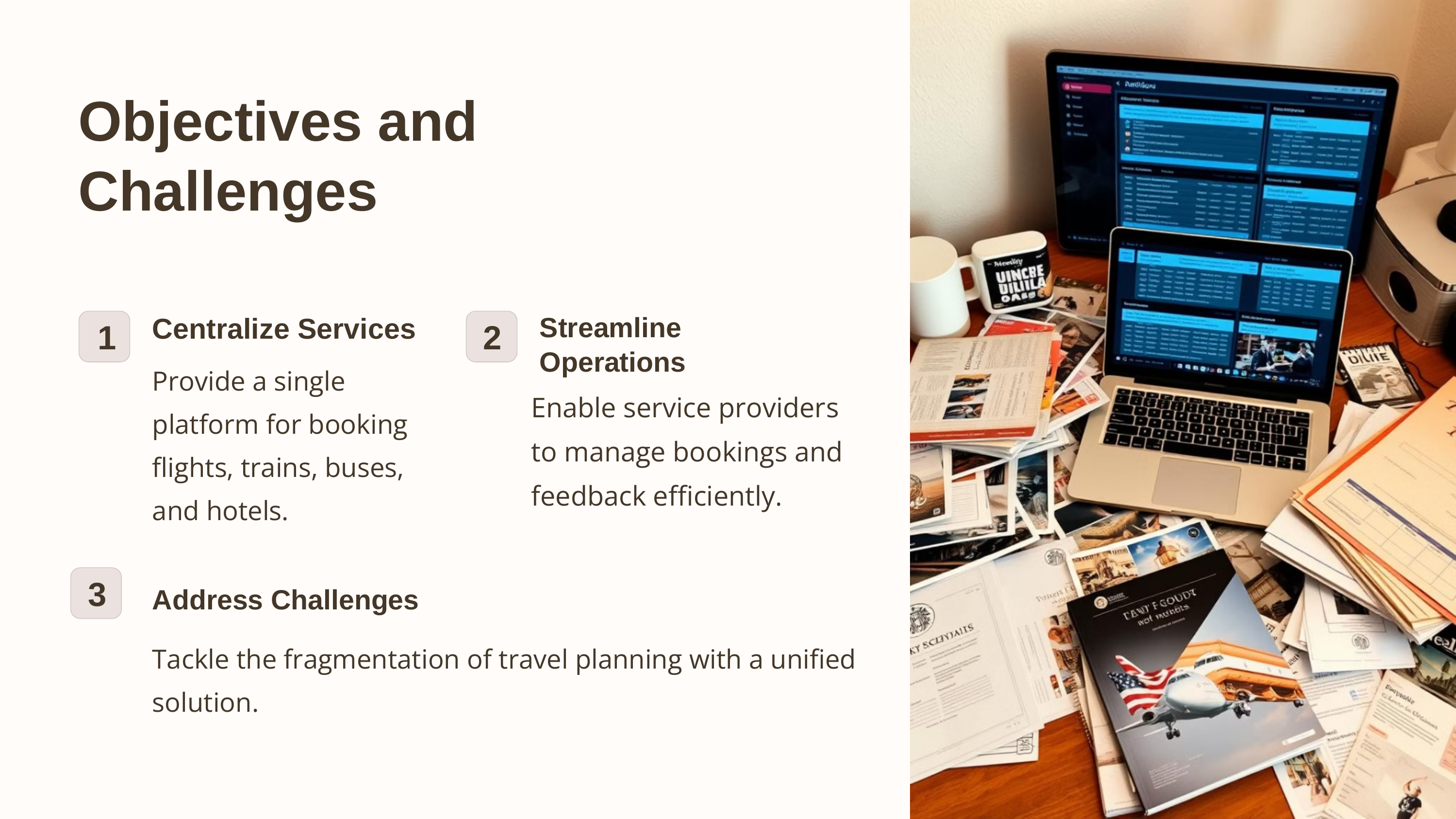

Objectives and Challenges
Streamline Operations
Centralize Services

1
2
Provide a single platform for booking flights, trains, buses, and hotels.
Enable service providers to manage bookings and feedback efficiently.

3
Address Challenges
Tackle the fragmentation of travel planning with a unified solution.